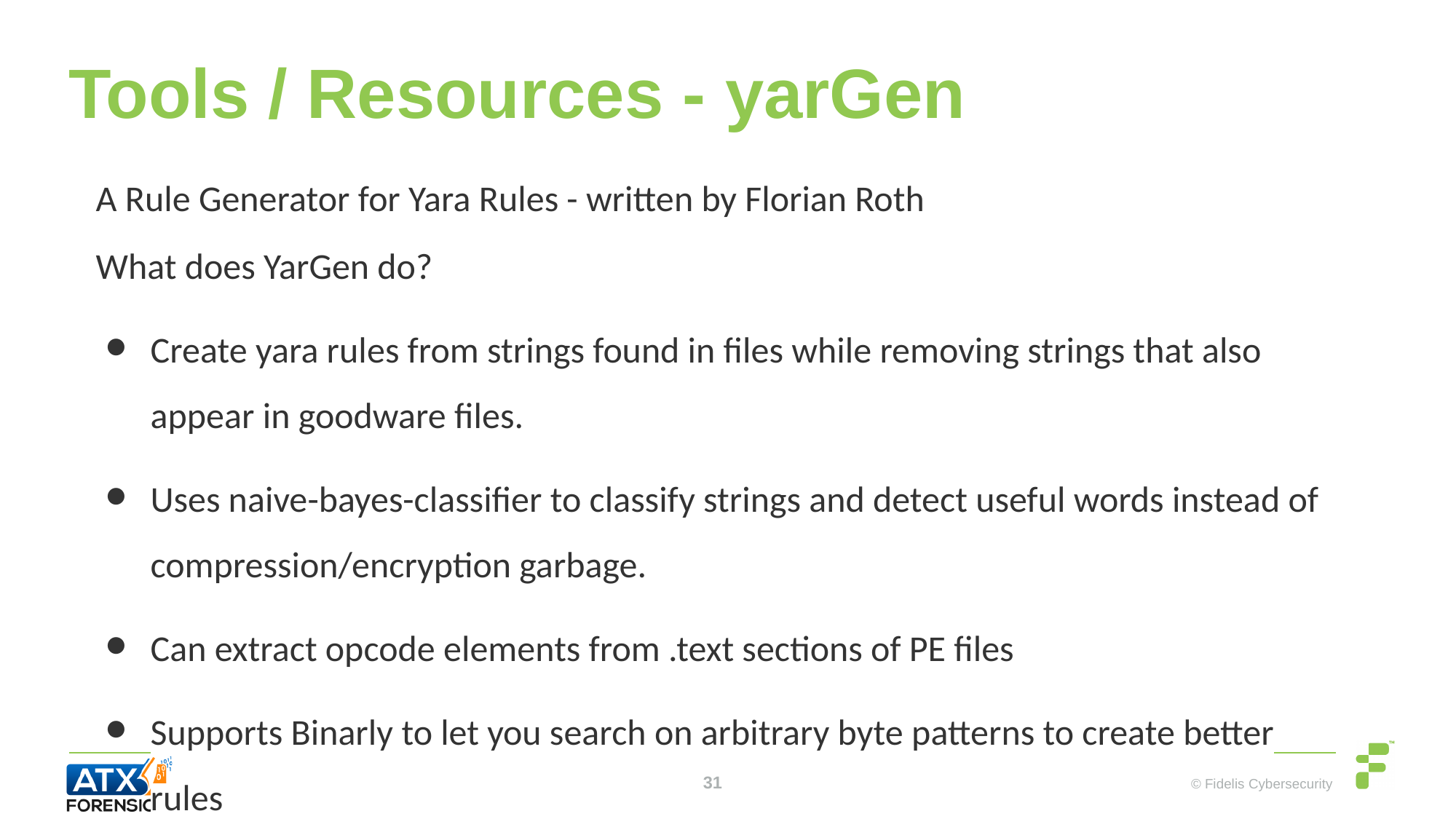

# Tools / Resources - yarGen
A Rule Generator for Yara Rules - written by Florian Roth
What does YarGen do?
Create yara rules from strings found in files while removing strings that also appear in goodware files.
Uses naive-bayes-classifier to classify strings and detect useful words instead of compression/encryption garbage.
Can extract opcode elements from .text sections of PE files
Supports Binarly to let you search on arbitrary byte patterns to create better rules

31